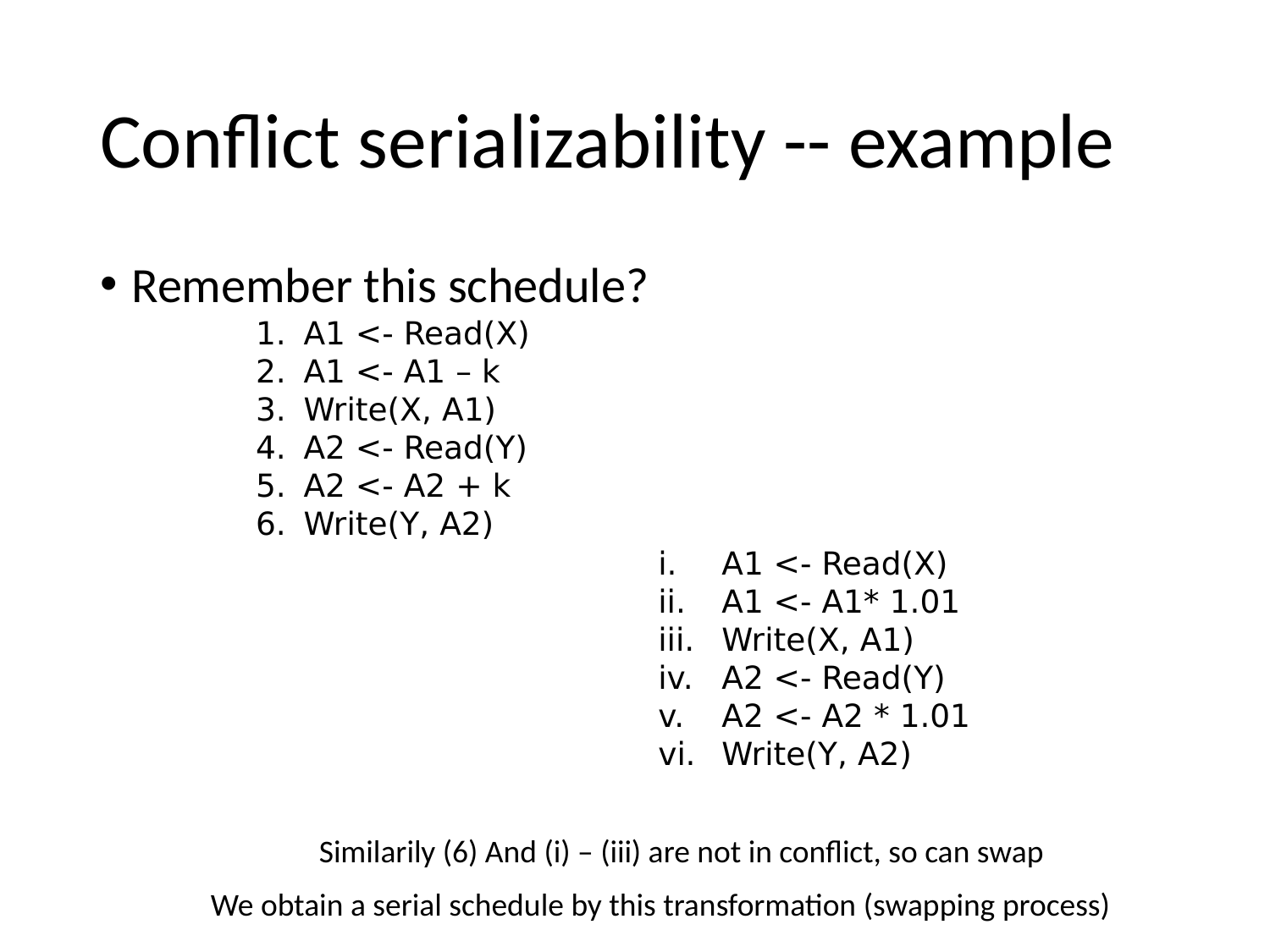

# Conflict serializability -- example
Remember this schedule?
A1 <- Read(X)
A1 <- A1 – k
Write(X, A1)
A2 <- Read(Y)
A2 <- A2 + k
Write(Y, A2)

A1 <- Read(X)
A1 <- A1* 1.01
Write(X, A1)
A2 <- Read(Y)
A2 <- A2 * 1.01
Write(Y, A2)

Similarily (6) And (i) – (iii) are not in conflict, so can swap
We obtain a serial schedule by this transformation (swapping process)